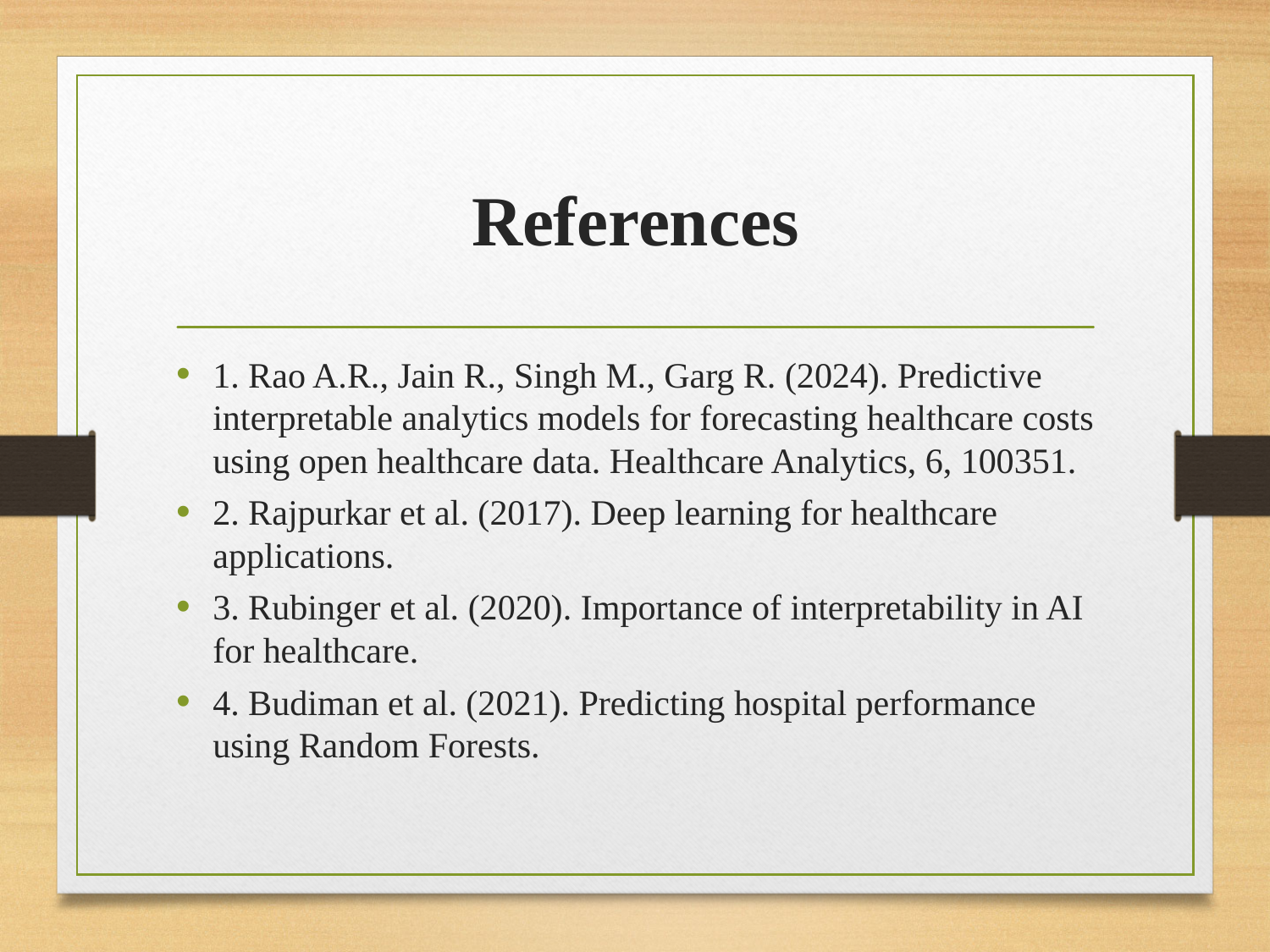

# References
1. Rao A.R., Jain R., Singh M., Garg R. (2024). Predictive interpretable analytics models for forecasting healthcare costs using open healthcare data. Healthcare Analytics, 6, 100351.
2. Rajpurkar et al. (2017). Deep learning for healthcare applications.
3. Rubinger et al. (2020). Importance of interpretability in AI for healthcare.
4. Budiman et al. (2021). Predicting hospital performance using Random Forests.